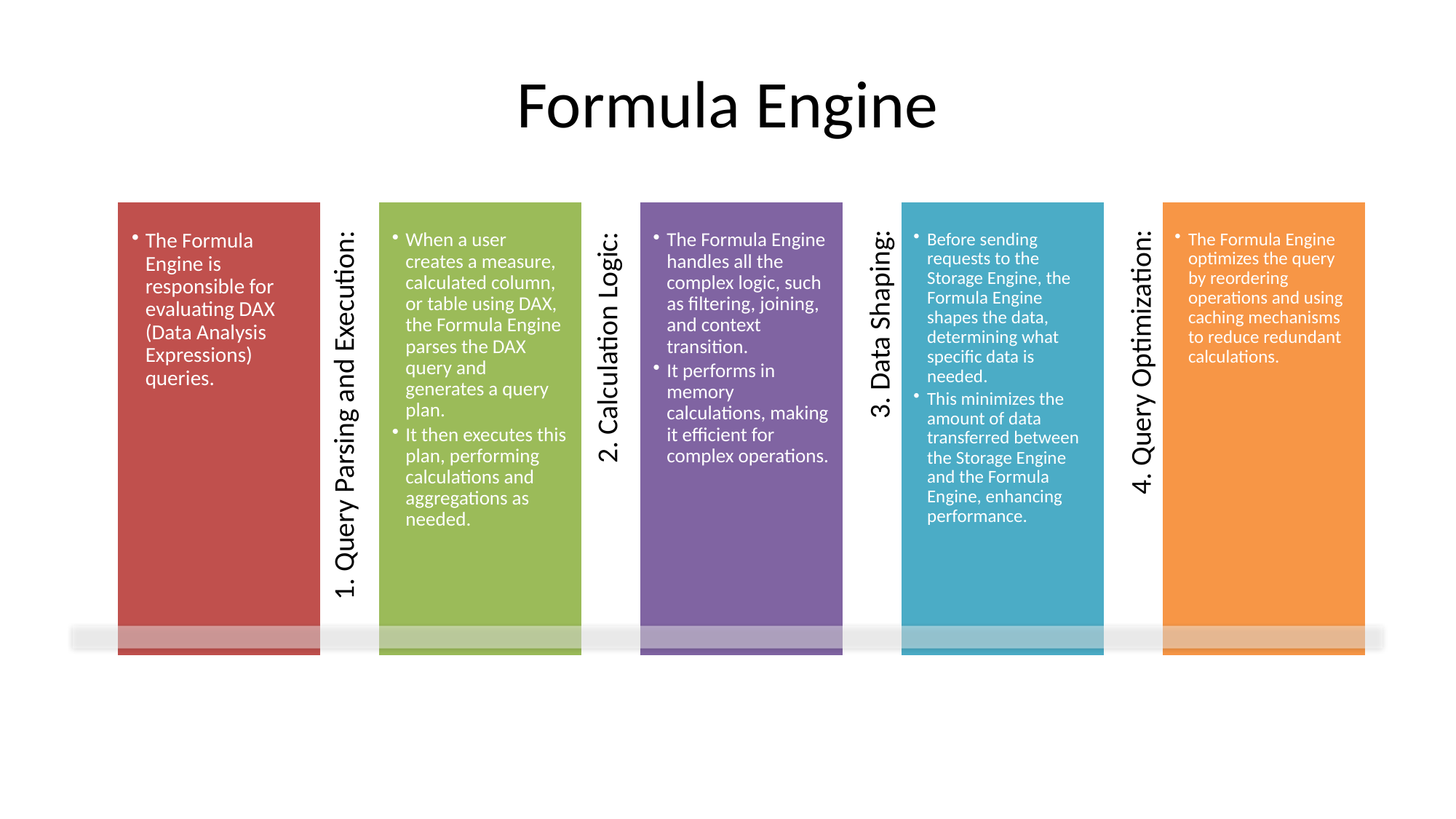

# Formula Engine

The Formula Engine is responsible for evaluating DAX (Data Analysis Expressions) queries.
1. Query Parsing and Execution:
When a user creates a measure, calculated column, or table using DAX, the Formula Engine parses the DAX query and generates a query plan.
It then executes this plan, performing calculations and aggregations as needed.
2. Calculation Logic:
The Formula Engine handles all the complex logic, such as filtering, joining, and context transition.
It performs in memory calculations, making it efficient for complex operations.
3. Data Shaping:
Before sending requests to the Storage Engine, the Formula Engine shapes the data, determining what specific data is needed.
This minimizes the amount of data transferred between the Storage Engine and the Formula Engine, enhancing performance.
4. Query Optimization:
The Formula Engine optimizes the query by reordering operations and using caching mechanisms to reduce redundant calculations.